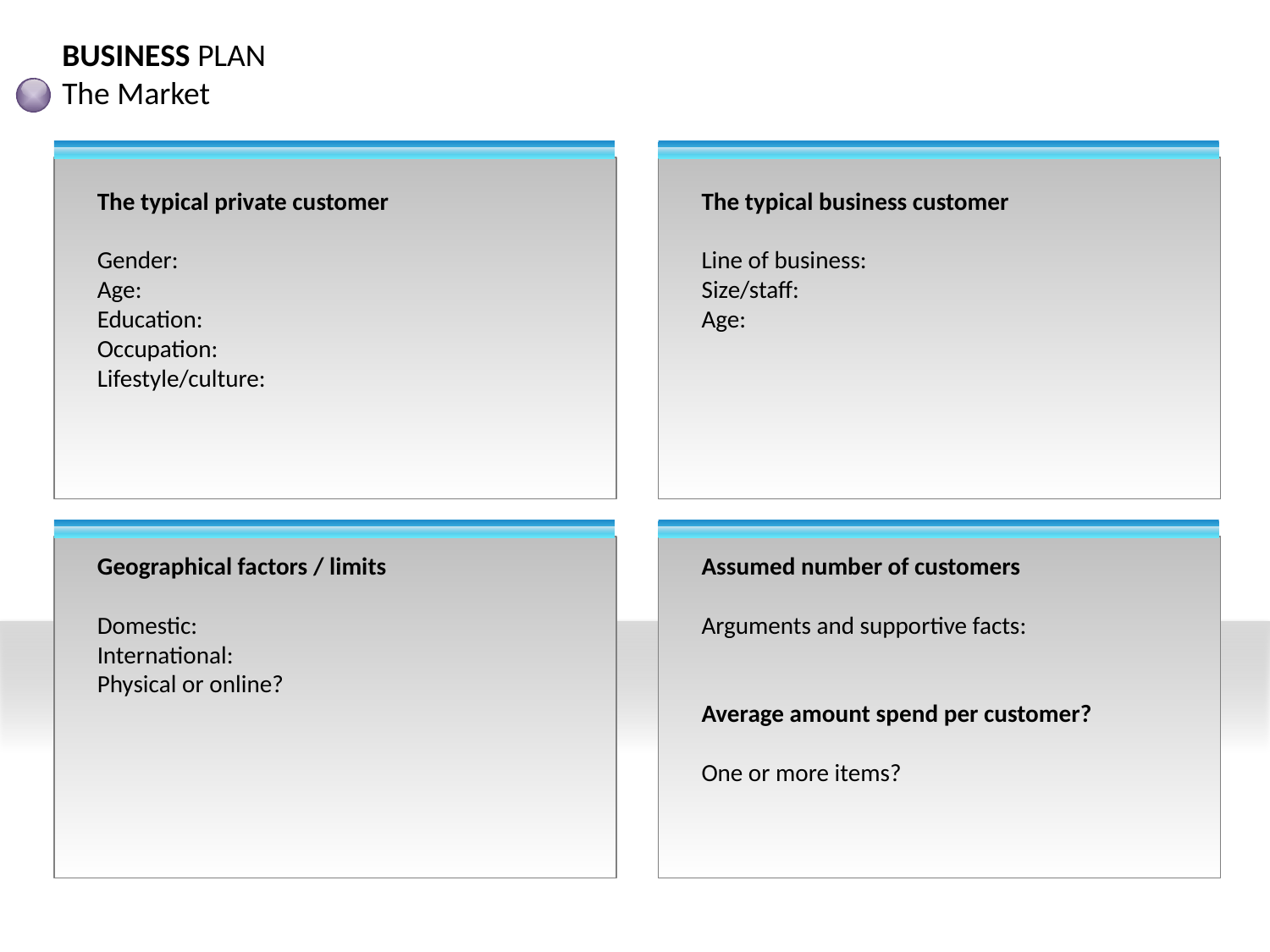

BUSINESS PLAN
The Market

The typical private customer

Gender:
Age:
Education:
Occupation:
Lifestyle/culture:

The typical business customer

Line of business:
Size/staff:
Age:

Geographical factors / limits

Domestic:
International:
Physical or online?
Assumed number of customers

Arguments and supportive facts:

Average amount spend per customer?

One or more items?